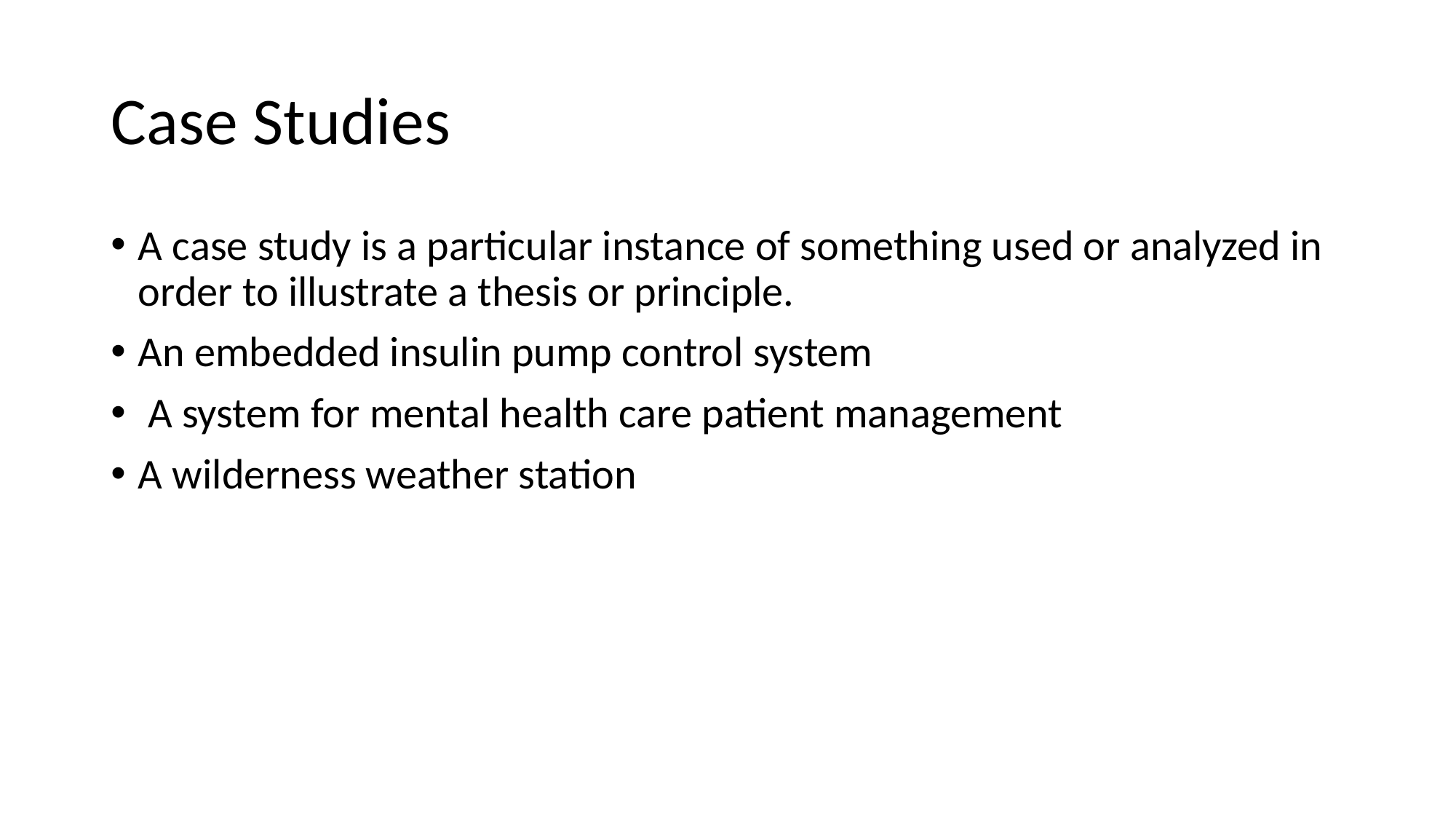

# Case Studies
A case study is a particular instance of something used or analyzed in order to illustrate a thesis or principle.
An embedded insulin pump control system
 A system for mental health care patient management
A wilderness weather station